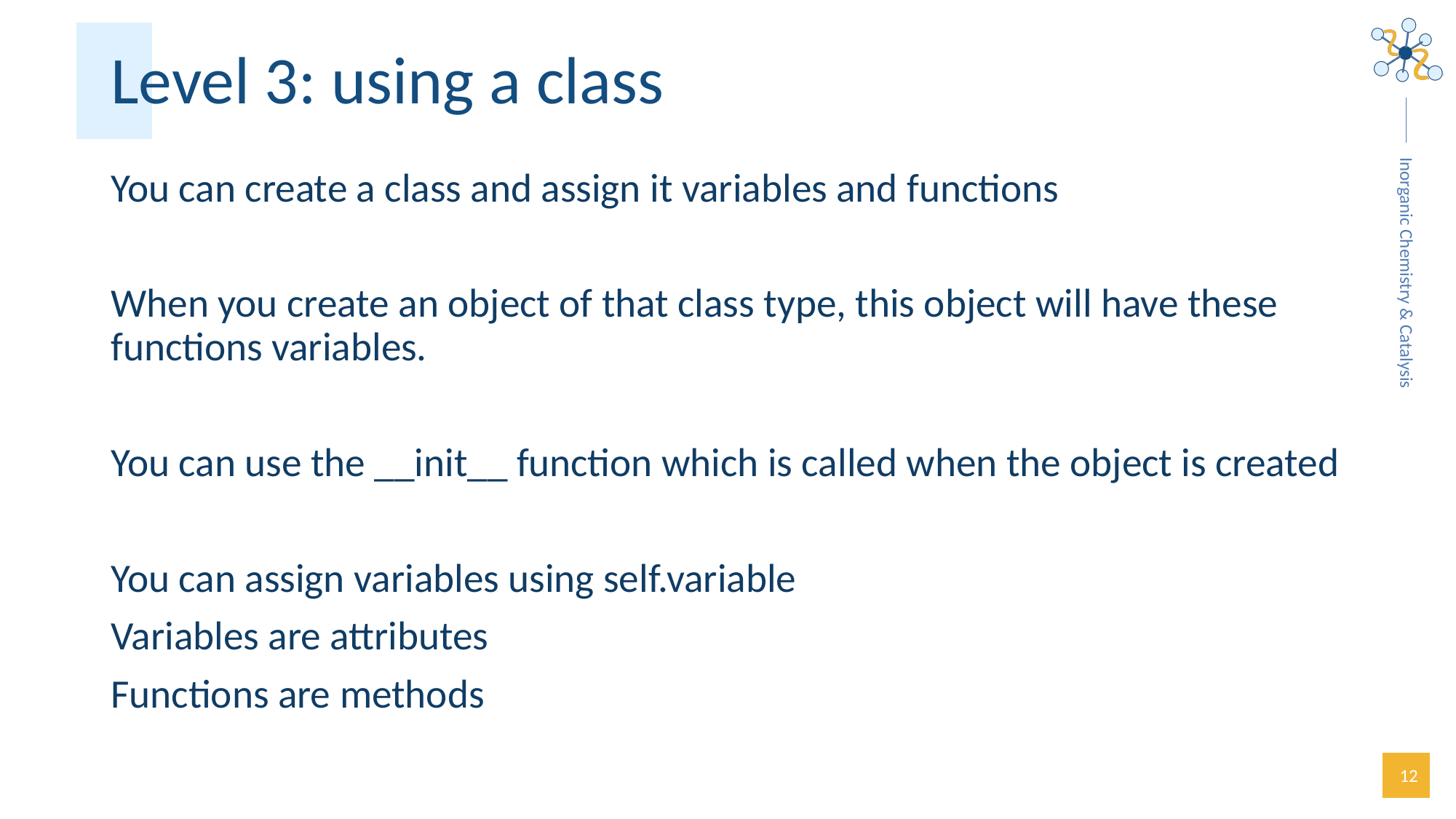

# Level 3: using a class
You can create a class and assign it variables and functions

When you create an object of that class type, this object will have these functions variables.

You can use the __init__ function which is called when the object is created

You can assign variables using self.variable
Variables are attributes
Functions are methods

12